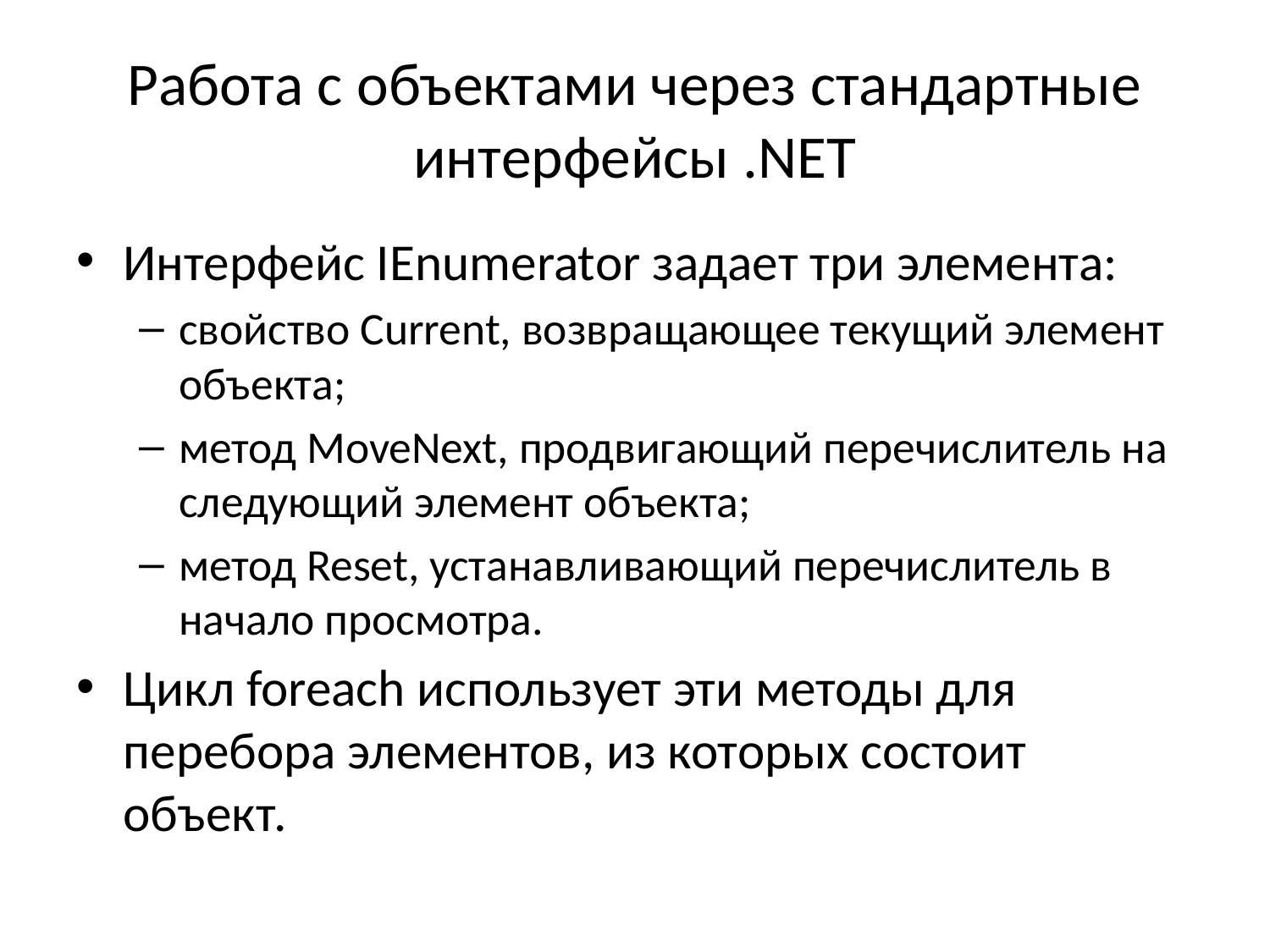

# Работа с объектами через стандартные интерфейсы .NET
Интерфейс IEnumerator задает три элемента:
свойство Current, возвращающее текущий элемент объекта;
метод MoveNext, продвигающий перечислитель на следующий элемент объекта;
метод Reset, устанавливающий перечислитель в начало просмотра.
Цикл foreach использует эти методы для перебора элементов, из которых состоит объект.